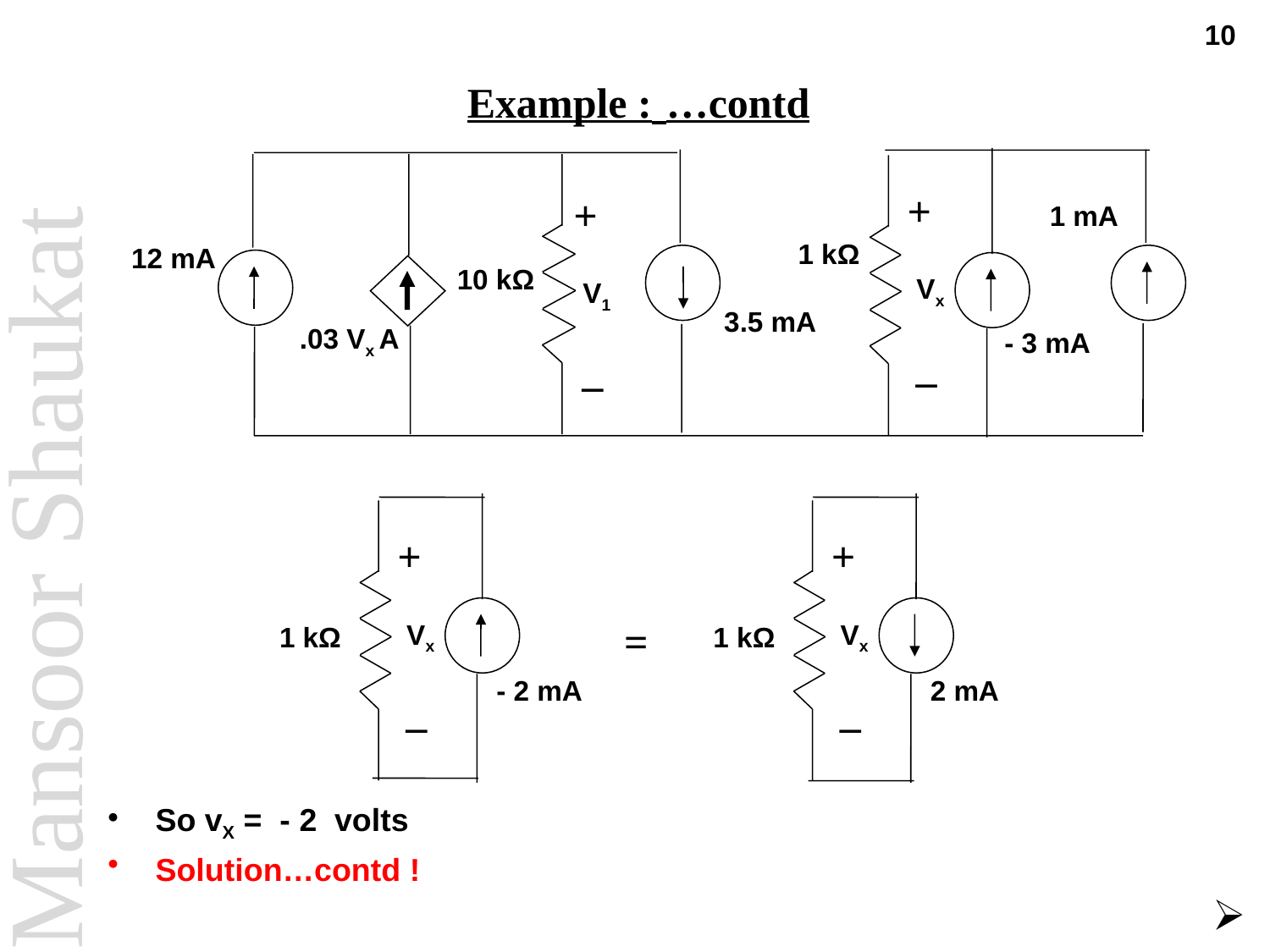

10
# Example : …contd

+
Vx
_
+
V1
_
1 mA
   1 kΩ
12 mA

10 kΩ

3.5 mA
.03 Vx A
 - 3 mA

+
Vx
_
+
Vx
_

=
   1 kΩ
   1 kΩ

 - 2 mA
 2 mA

So vX =  - 2  volts
Solution…contd !